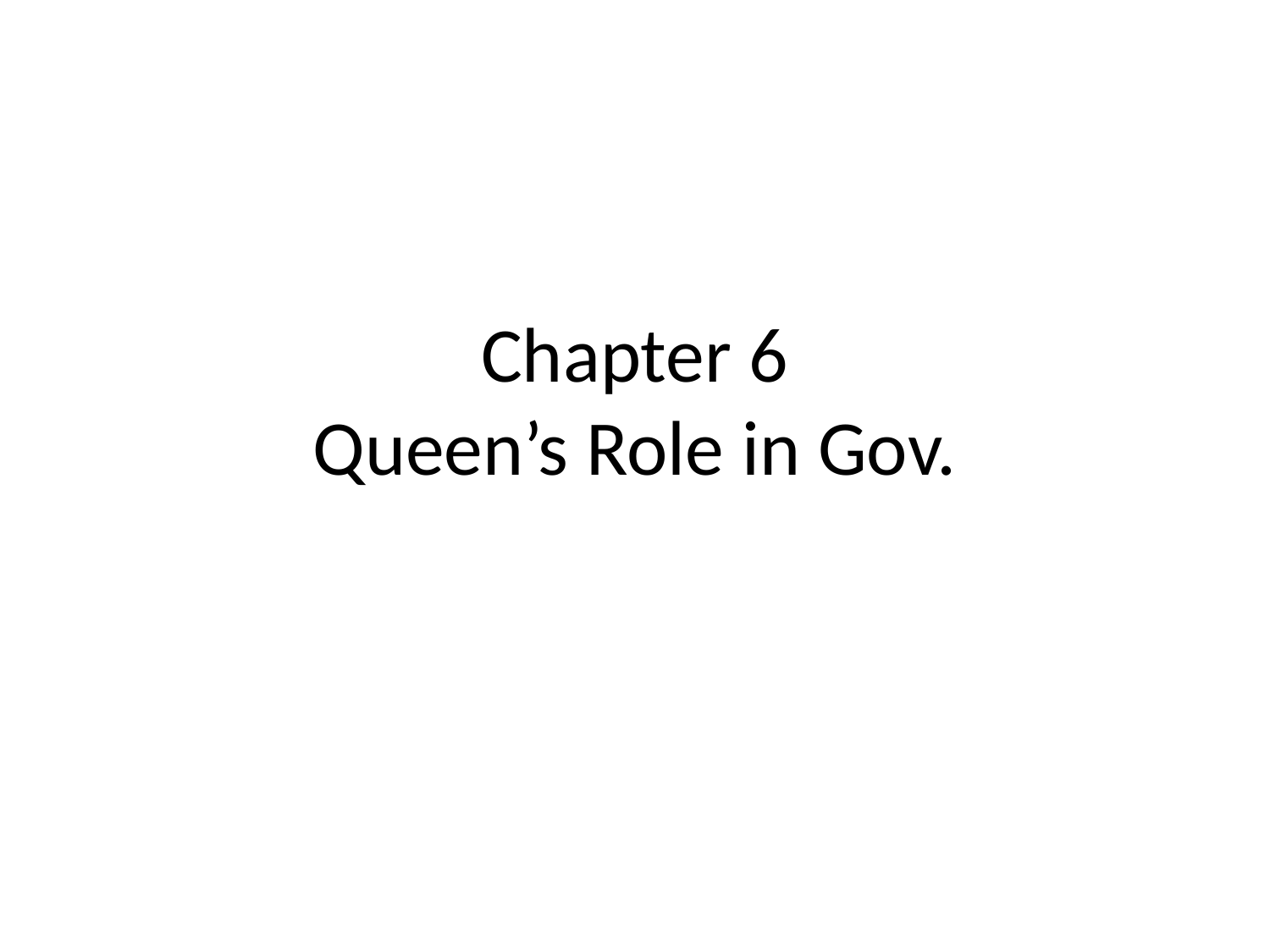

# Chapter 6 Queen’s Role in Gov.